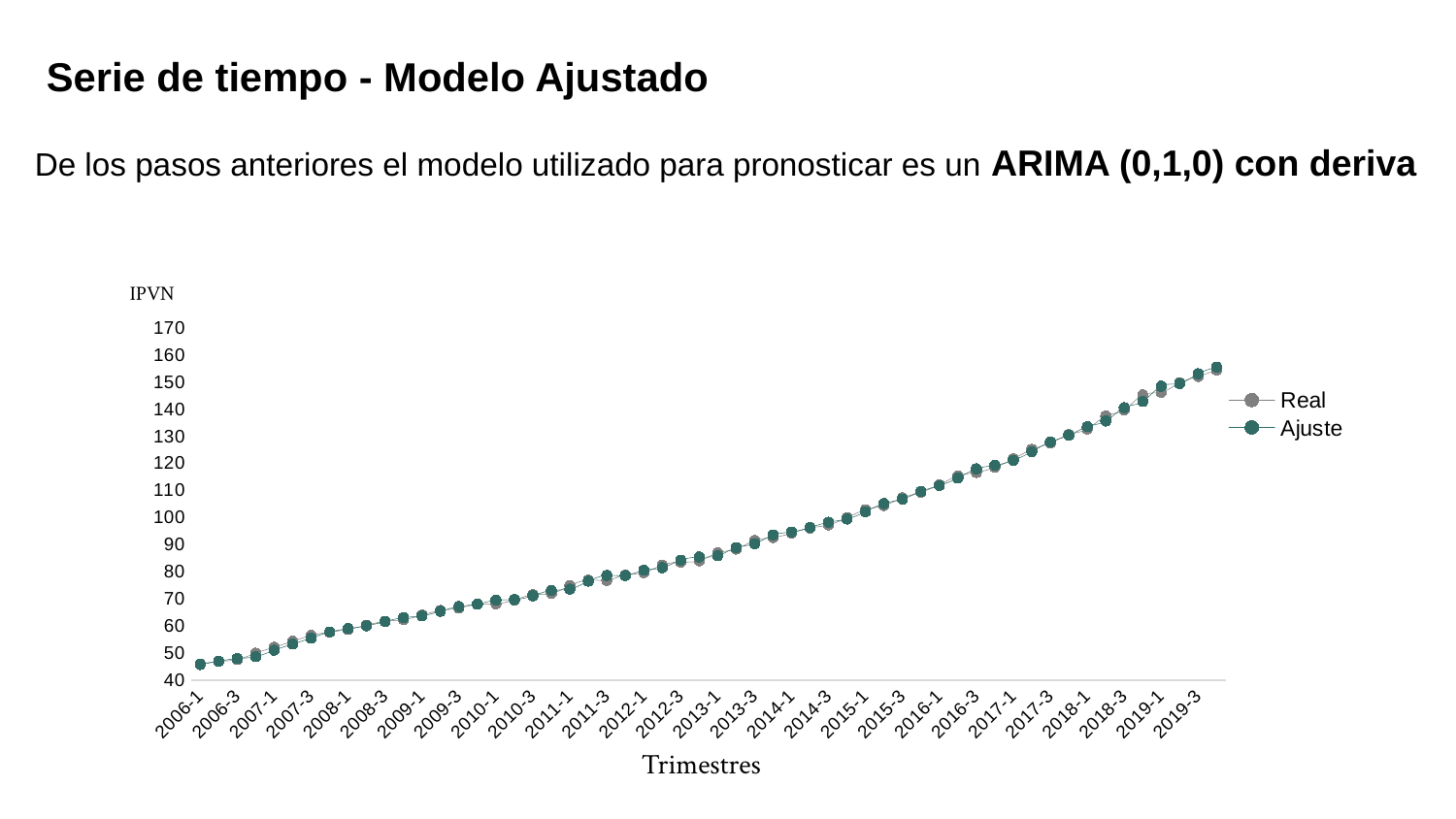

Serie de tiempo - Modelo Ajustado

De los pasos anteriores el modelo utilizado para pronosticar es un ARIMA (0,1,0) con deriva
IPVN

### Chart

| Category | Real | Ajuste |
|---|---|---|
| 2006-1 | 45.94 | 45.76552 |
| 2006-2 | 46.93 | 46.96471 |
| 2006-3 | 47.59 | 47.97679 |
| 2006-4 | 49.94 | 48.65151 |
| 2007-1 | 52.15 | 51.05393 |
| 2007-2 | 54.34 | 53.31322 |
| 2007-3 | 56.48 | 55.55207 |
| 2007-4 | 57.74 | 57.7398 |
| 2008-1 | 58.75 | 59.02791 |
| 2008-2 | 60.3 | 60.06044 |
| 2008-3 | 61.71 | 61.64501 |
| 2008-4 | 62.35 | 63.08646 |
| 2009-1 | 64.0 | 63.74074 |
| 2009-2 | 65.72 | 65.42754 |
| 2009-3 | 66.6 | 67.18591 |
| 2009-4 | 68.03 | 68.08553 |
| 2010-1 | 68.22 | 69.54743 |
| 2010-2 | 69.6 | 69.74167 |
| 2010-3 | 71.55 | 71.15245 |
| 2010-4 | 72.0 | 73.14595 |
| 2011-1 | 74.9 | 73.60598 |
| 2011-2 | 76.94 | 76.57067 |
| 2011-3 | 76.91 | 78.65617 |
| 2011-4 | 78.78 | 78.6255 |
| 2012-1 | 79.76 | 80.53721 |
| 2012-2 | 82.47 | 81.53907 |
| 2012-3 | 83.6 | 84.30952 |
| 2012-4 | 84.09 | 85.46473 |
| 2013-1 | 86.99 | 85.96565 |
| 2013-2 | 88.42 | 88.93034 |
| 2013-3 | 91.54 | 90.39224 |
| 2013-4 | 92.67 | 93.58183 |
| 2014-1 | 94.3 | 94.73703 |
| 2014-2 | 96.2 | 96.40339 |
| 2014-3 | 97.38 | 98.34577 |
| 2014-4 | 100.0 | 99.55209 |
| 2015-1 | 102.96 | 102.23053 |
| 2015-2 | 104.55 | 105.25656 |
| 2015-3 | 107.32 | 106.88202 |
| 2015-4 | 109.48 | 109.71381 |
| 2016-1 | 112.15 | 111.92199 |
| 2016-2 | 115.48 | 114.65154 |
| 2016-3 | 116.74 | 118.05582 |
| 2016-4 | 118.59 | 119.34392 |
| 2017-1 | 121.69 | 121.23519 |
| 2017-2 | 125.25 | 124.40433 |
| 2017-3 | 127.57 | 128.04374 |
| 2017-4 | 130.7 | 130.41549 |
| 2018-1 | 132.79 | 133.61531 |
| 2018-2 | 137.56 | 135.75192 |
| 2018-3 | 139.81 | 140.62832 |
| 2018-4 | 145.35 | 142.92851 |
| 2019-1 | 146.34 | 148.59208 |
| 2019-2 | 149.84 | 149.60416 |
| 2019-3 | 152.22 | 153.18223 |
| 2019-4 | 154.57 | 155.61532 |
Trimestres